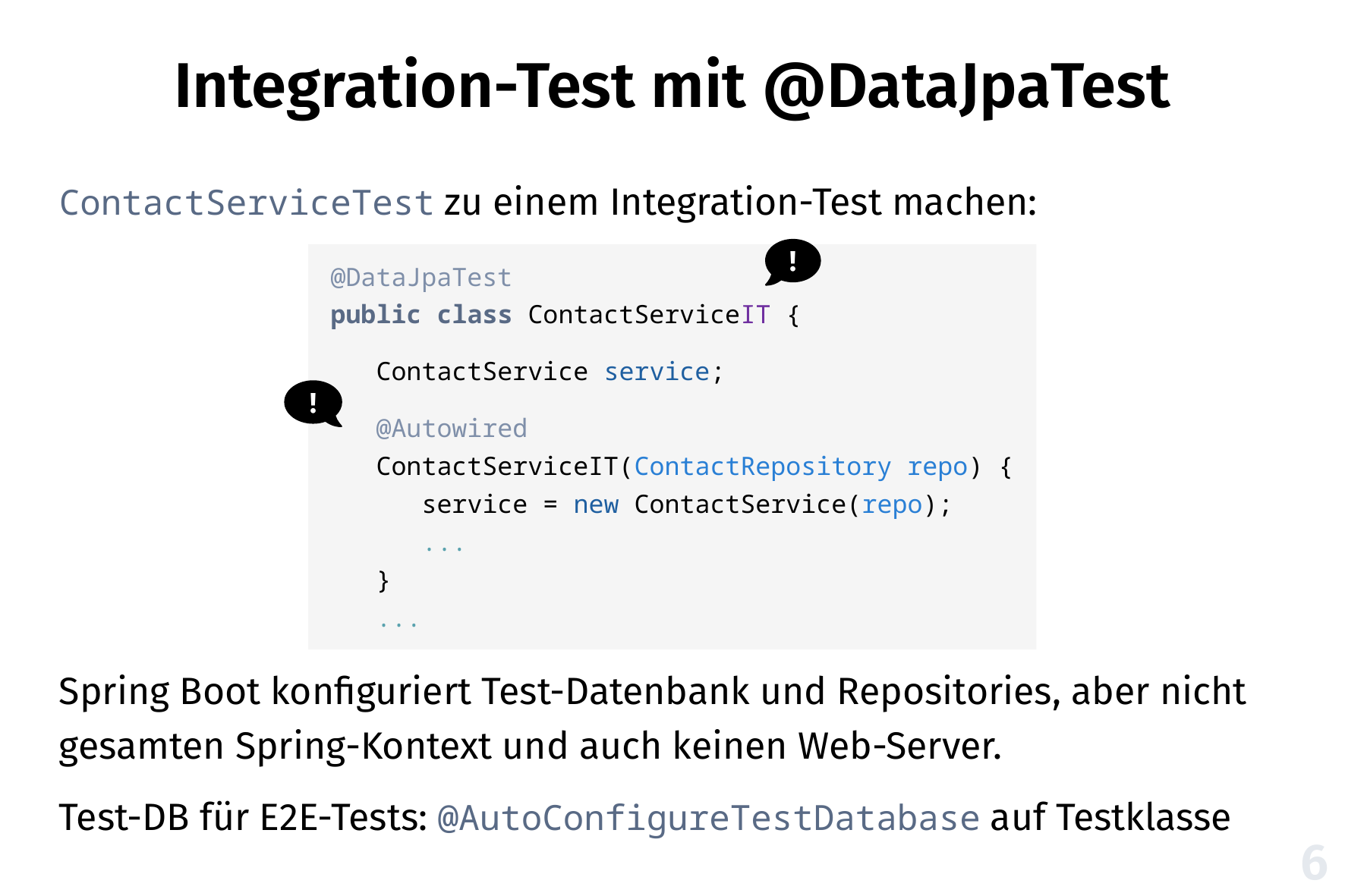

# Integration-Test mit @DataJpaTest
ContactServiceTest zu einem Integration-Test machen:

Spring Boot konfiguriert Test-Datenbank und Repositories, aber nicht gesamten Spring-Kontext und auch keinen Web-Server.
Test-DB für E2E-Tests: @AutoConfigureTestDatabase auf Testklasse
!
@DataJpaTest
public class ContactServiceIT {

   ContactService service;

   @Autowired
   ContactServiceIT(ContactRepository repo) {
      service = new ContactService(repo);
      ...
   }
   ...
!
6